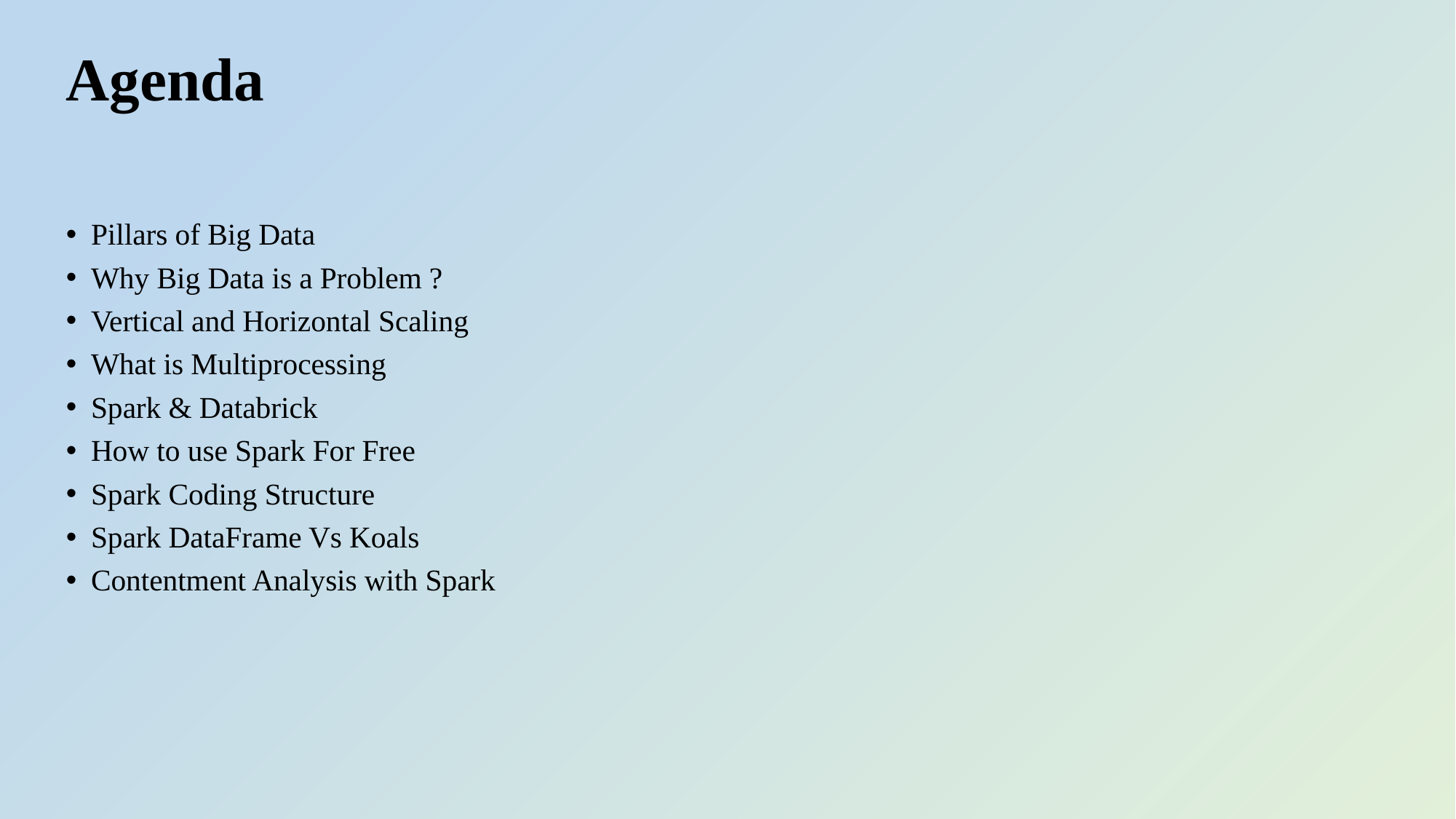

# Agenda

Pillars of Big Data
Why Big Data is a Problem ?
Vertical and Horizontal Scaling
What is Multiprocessing
Spark & Databrick
How to use Spark For Free
Spark Coding Structure
Spark DataFrame Vs Koals
Contentment Analysis with Spark